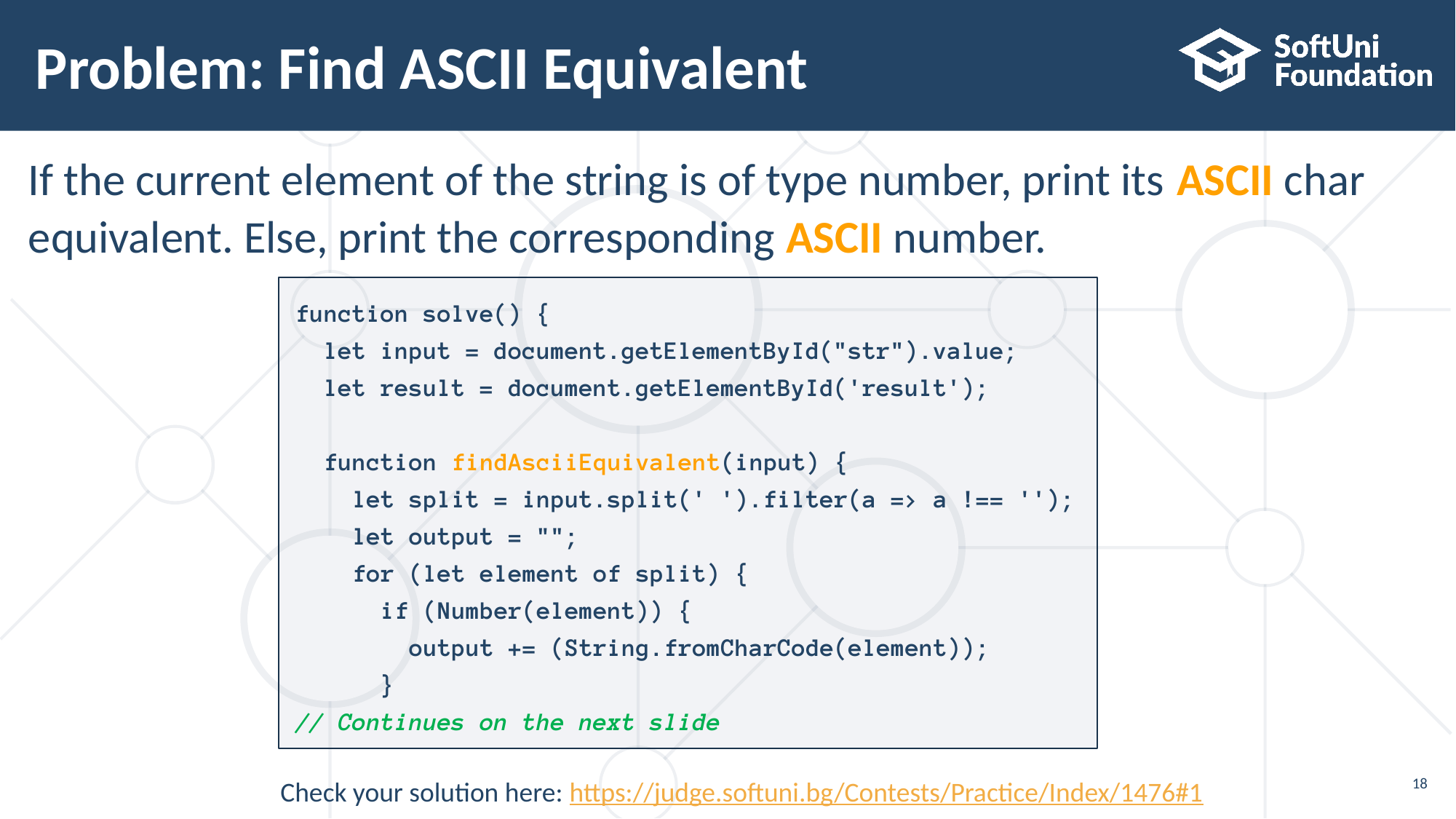

# Problem: Find ASCII Equivalent
If the current element of the string is of type number, print its ASCII char    equivalent. Else, print the corresponding ASCII number.
function solve() {
  let input = document.getElementById("str").value;
  let result = document.getElementById('result');

  function findAsciiEquivalent(input) {
    let split = input.split(' ').filter(a => a !== '');
    let output = "";
    for (let element of split) {
      if (Number(element)) {
        output += (String.fromCharCode(element));
      }
// Continues on the next slide
18
Check your solution here: https://judge.softuni.bg/Contests/Practice/Index/1476#1